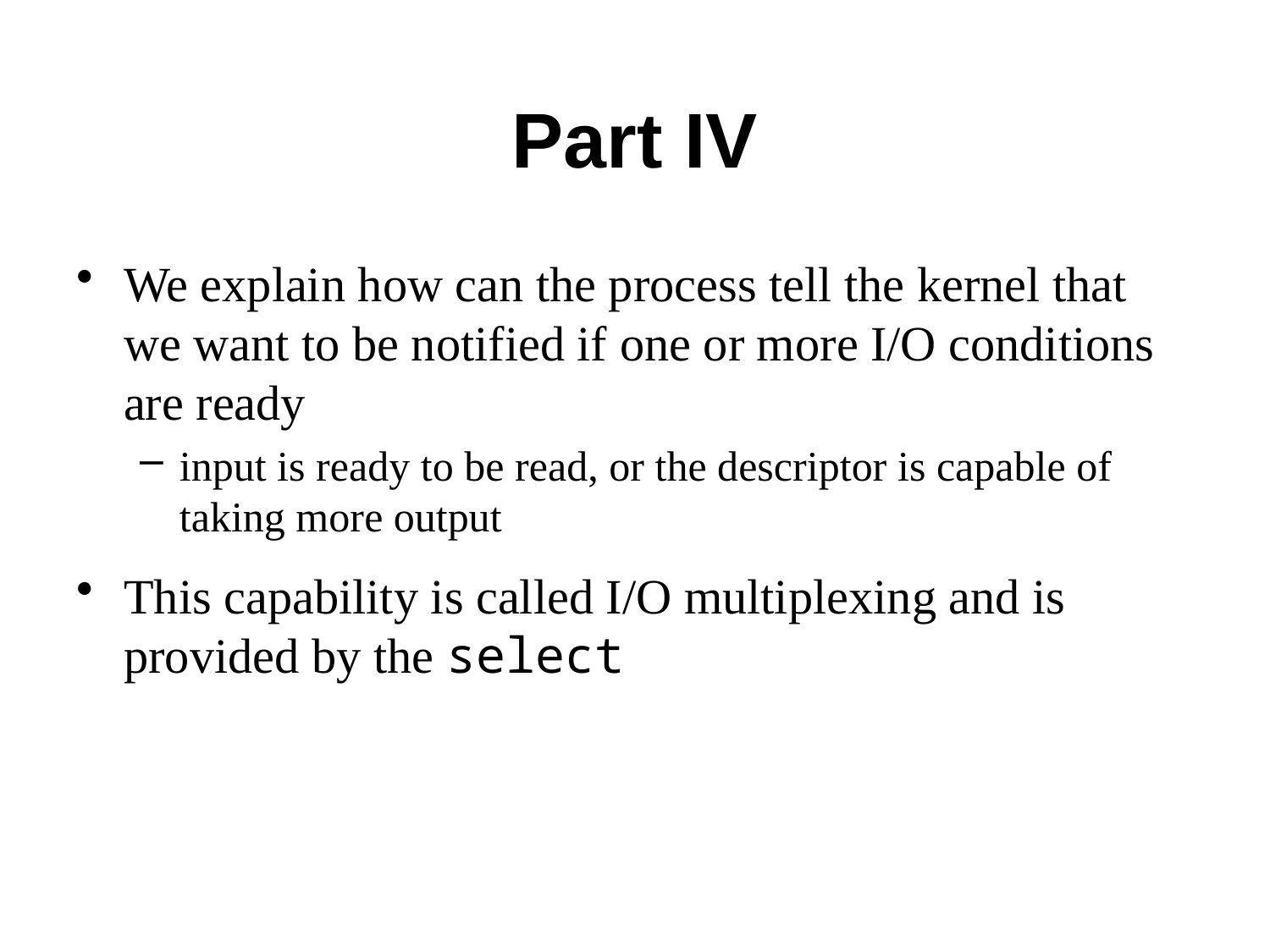

# Part IV
We explain how can the process tell the kernel that we want to be notified if one or more I/O conditions are ready
input is ready to be read, or the descriptor is capable of taking more output
This capability is called I/O multiplexing and is provided by the select